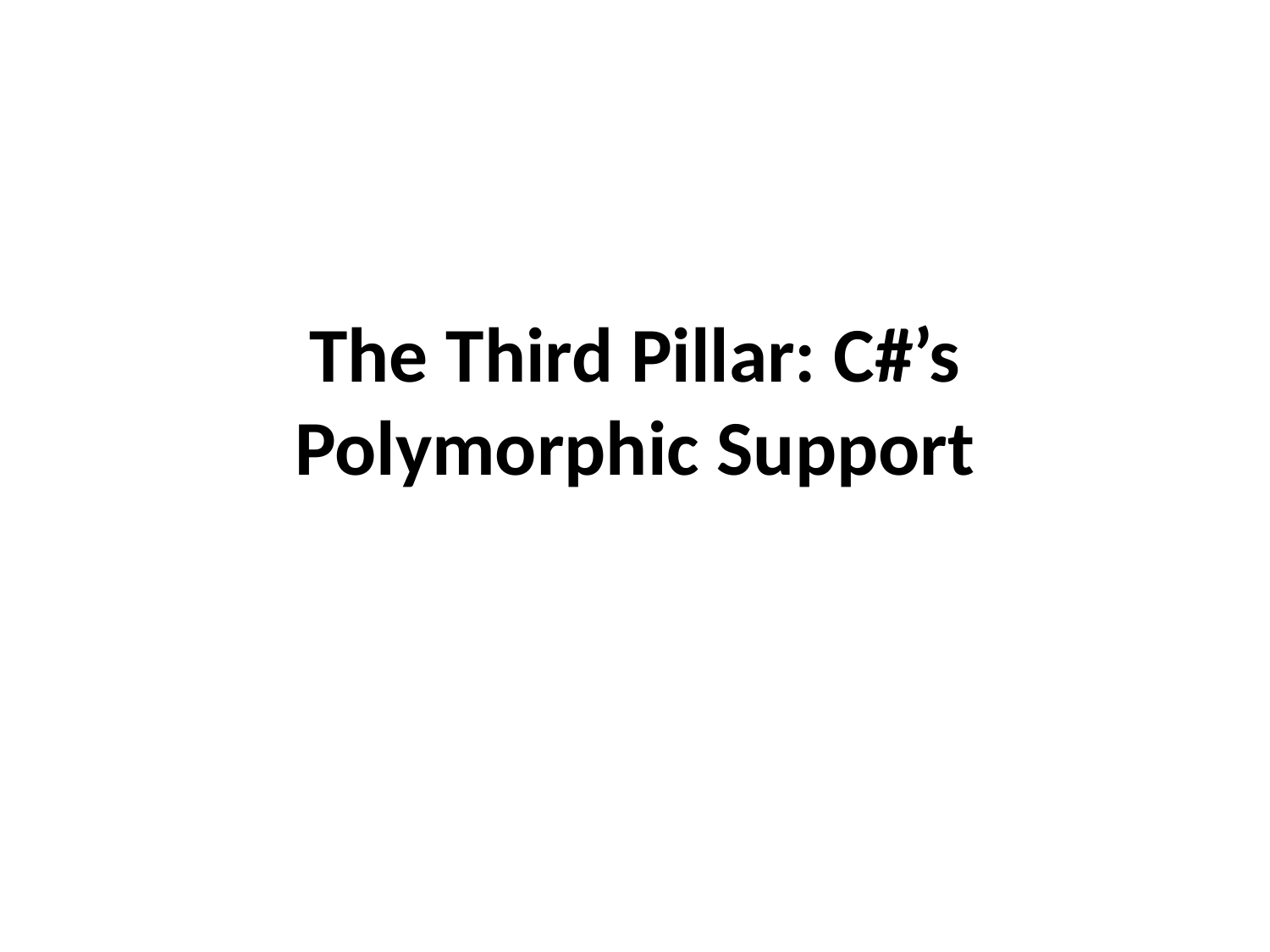

# The Third Pillar: C#’s Polymorphic Support